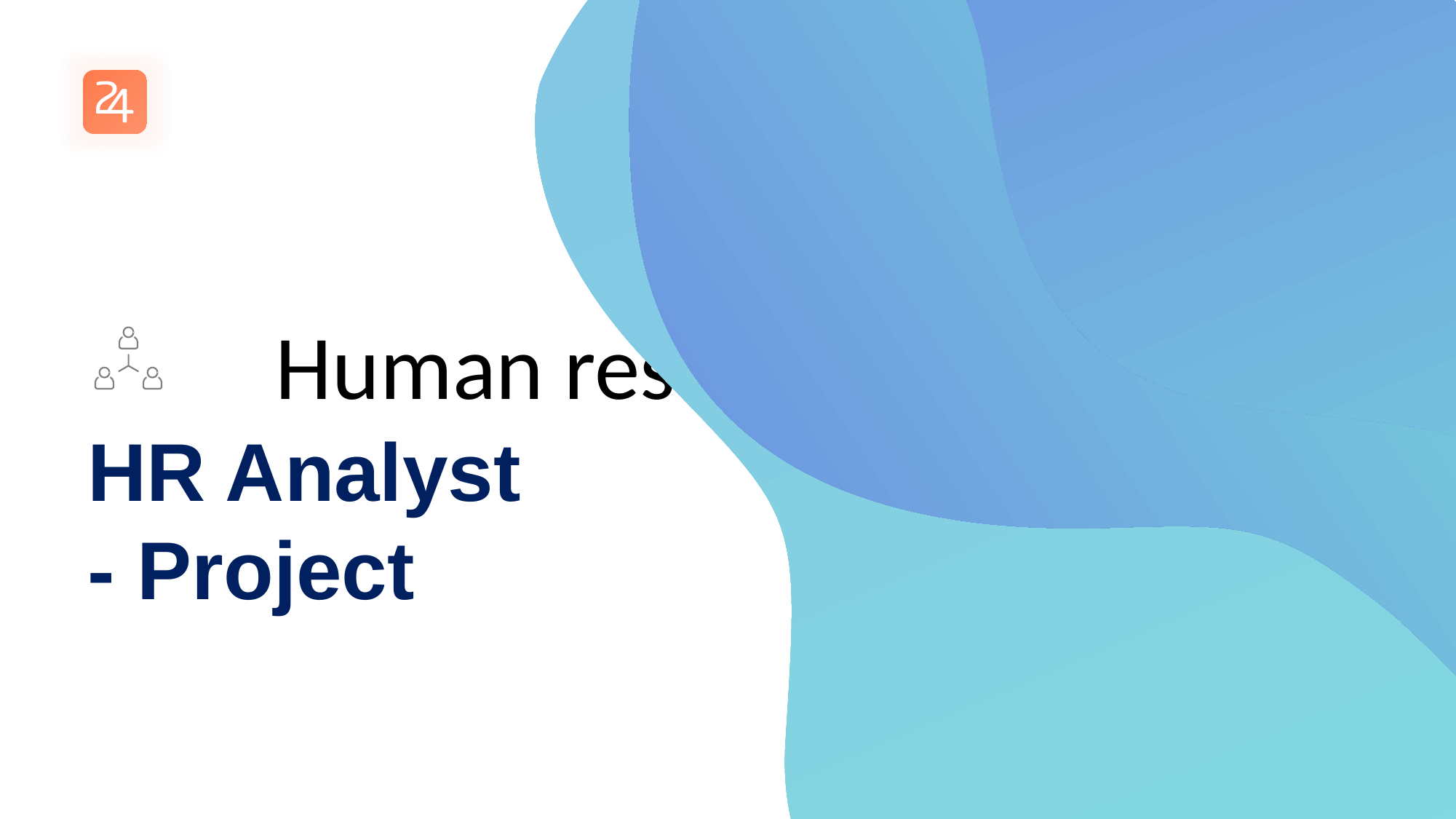

# Human resources slide 1

HR Analyst
- Project